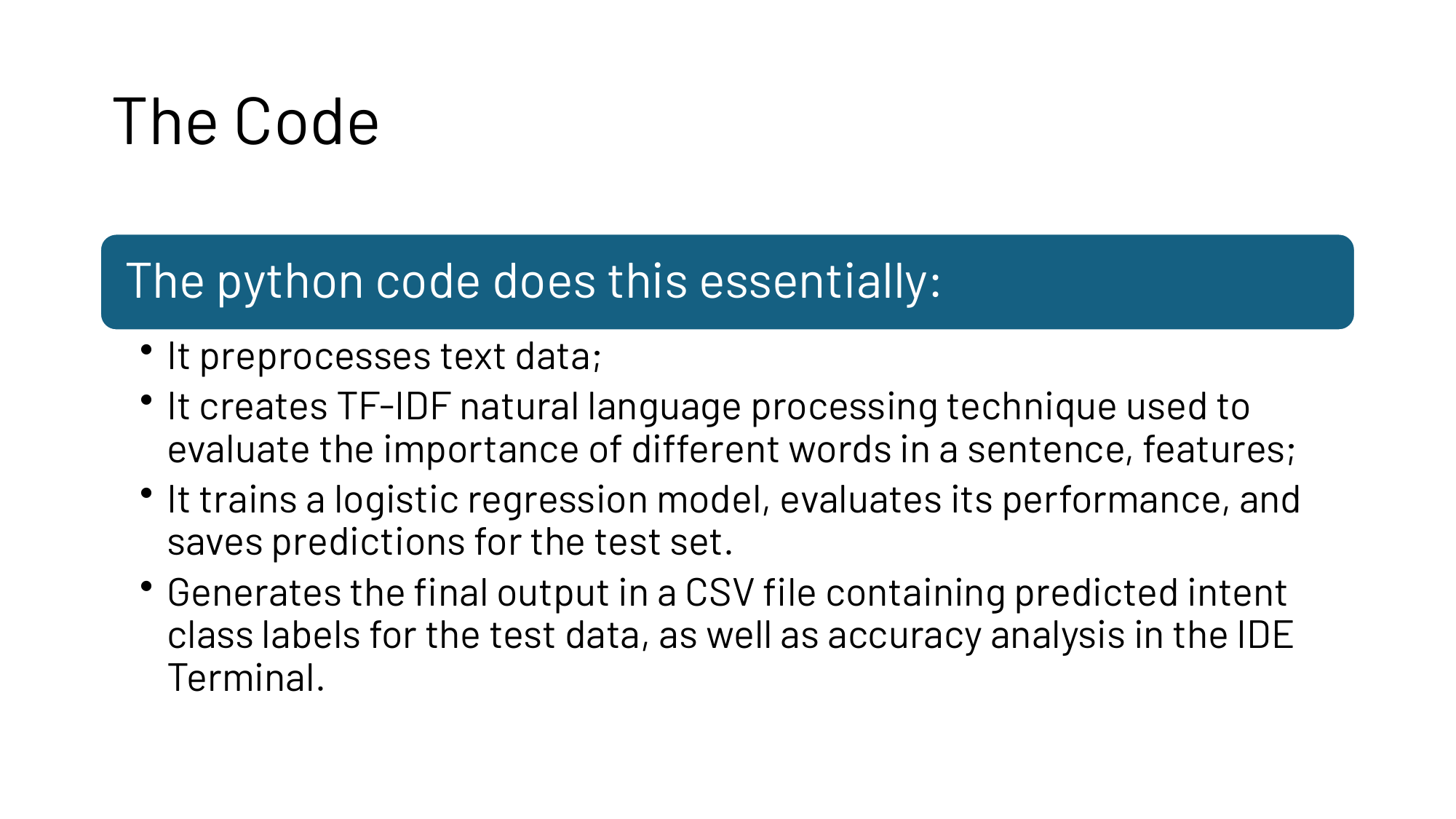

# The Code
The python code does this essentially:
It preprocesses text data;
It creates TF-IDF natural language processing technique used to evaluate the importance of different words in a sentence, features;
It trains a logistic regression model, evaluates its performance, and saves predictions for the test set.
Generates the final output in a CSV file containing predicted intent class labels for the test data, as well as accuracy analysis in the IDE Terminal.